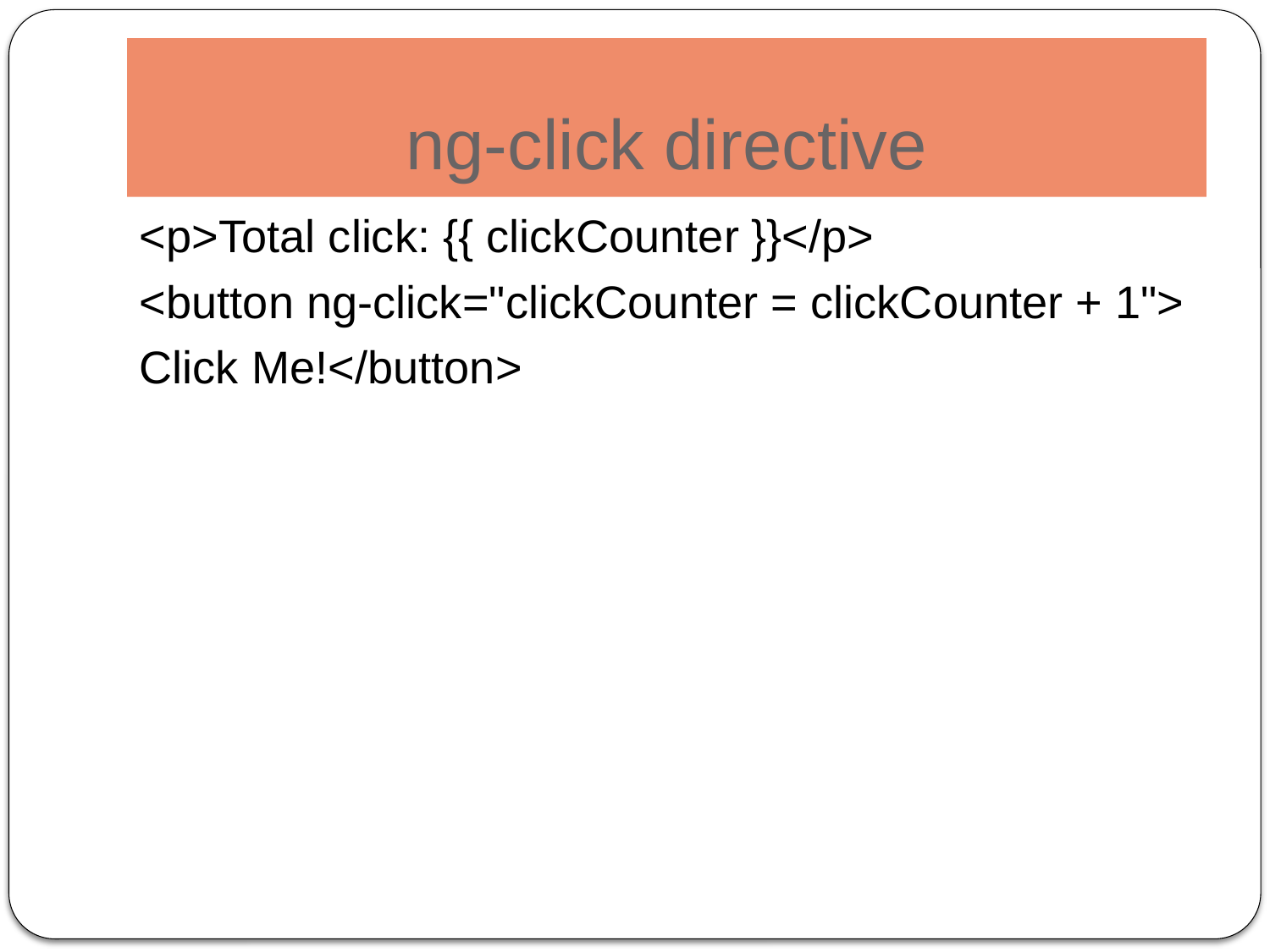

# ng-click directive
<p>Total click: {{ clickCounter }}</p>
<button ng-click="clickCounter = clickCounter + 1">
Click Me!</button>